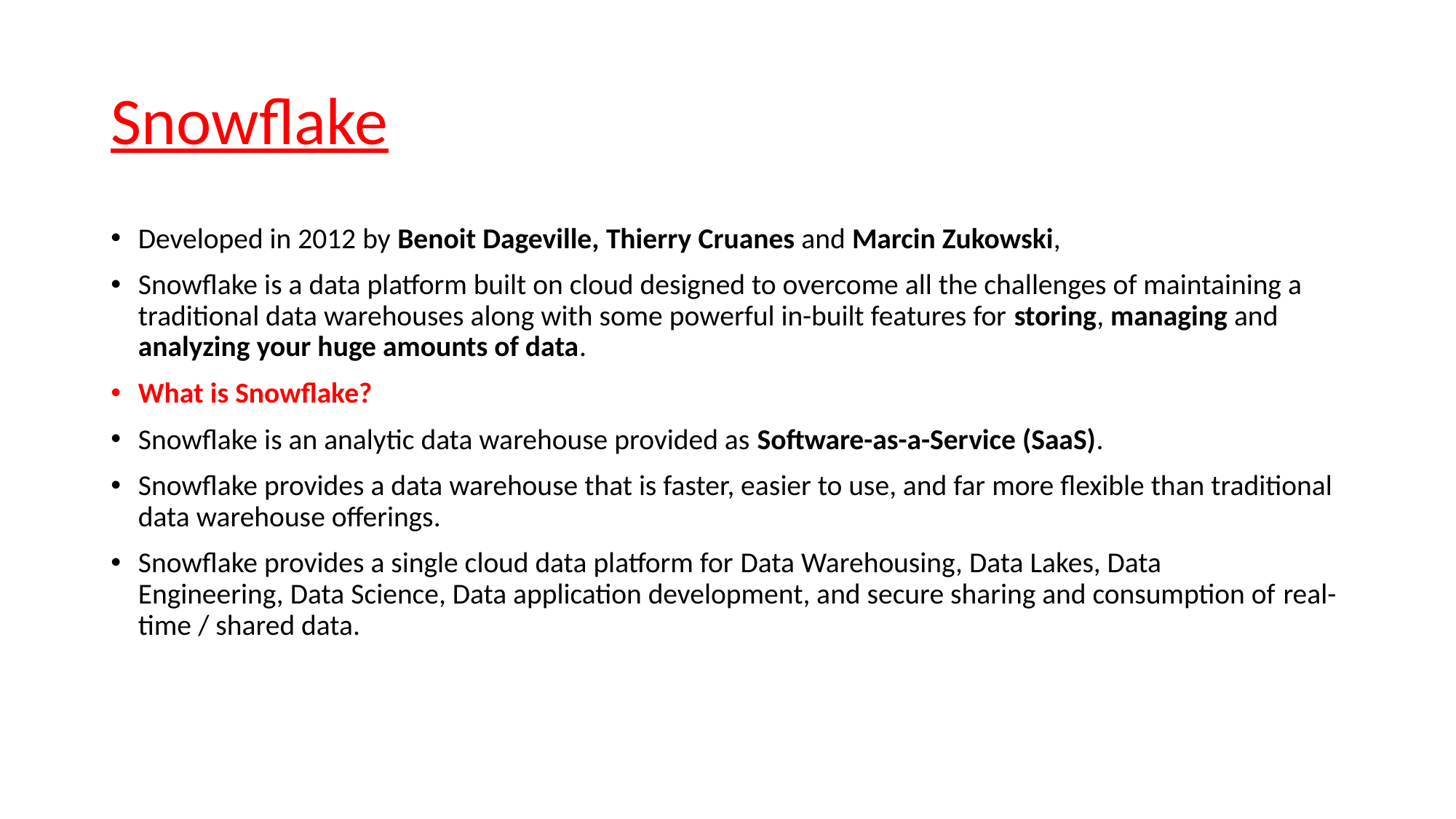

# Snowflake
Developed in 2012 by Benoit Dageville, Thierry Cruanes and Marcin Zukowski,
Snowflake is a data platform built on cloud designed to overcome all the challenges of maintaining a traditional data warehouses along with some powerful in-built features for storing, managing and analyzing your huge amounts of data.
What is Snowflake?
Snowflake is an analytic data warehouse provided as Software-as-a-Service (SaaS).
Snowflake provides a data warehouse that is faster, easier to use, and far more flexible than traditional data warehouse offerings.
Snowflake provides a single cloud data platform for Data Warehousing, Data Lakes, Data Engineering, Data Science, Data application development, and secure sharing and consumption of real-time / shared data.